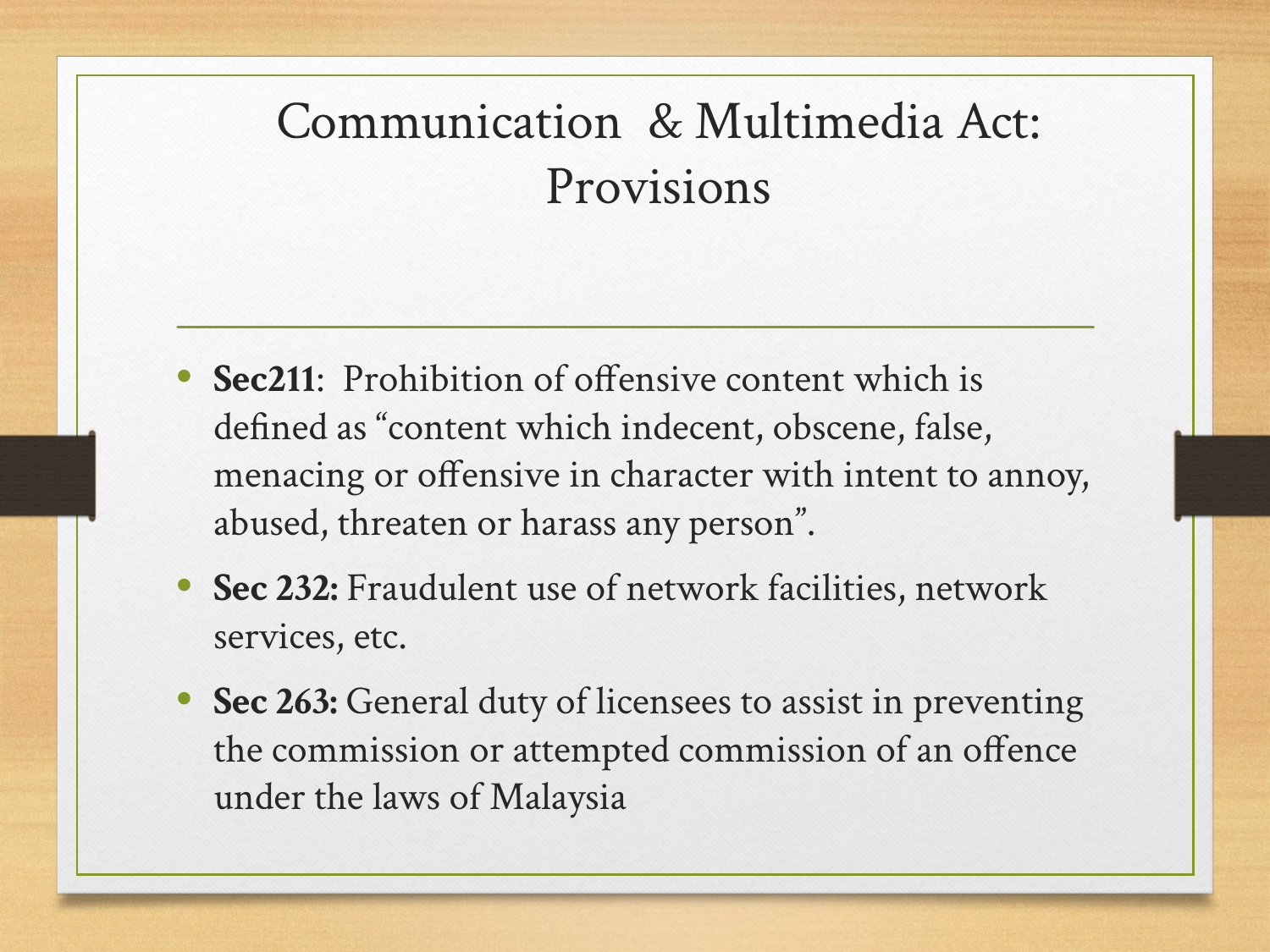

# Communication  & Multimedia Act: Provisions
Sec211:  Prohibition of offensive content which is defined as “content which indecent, obscene, false, menacing or offensive in character with intent to annoy, abused, threaten or harass any person”.
Sec 232: Fraudulent use of network facilities, network services, etc.
Sec 263: General duty of licensees to assist in preventing the commission or attempted commission of an offence under the laws of Malaysia